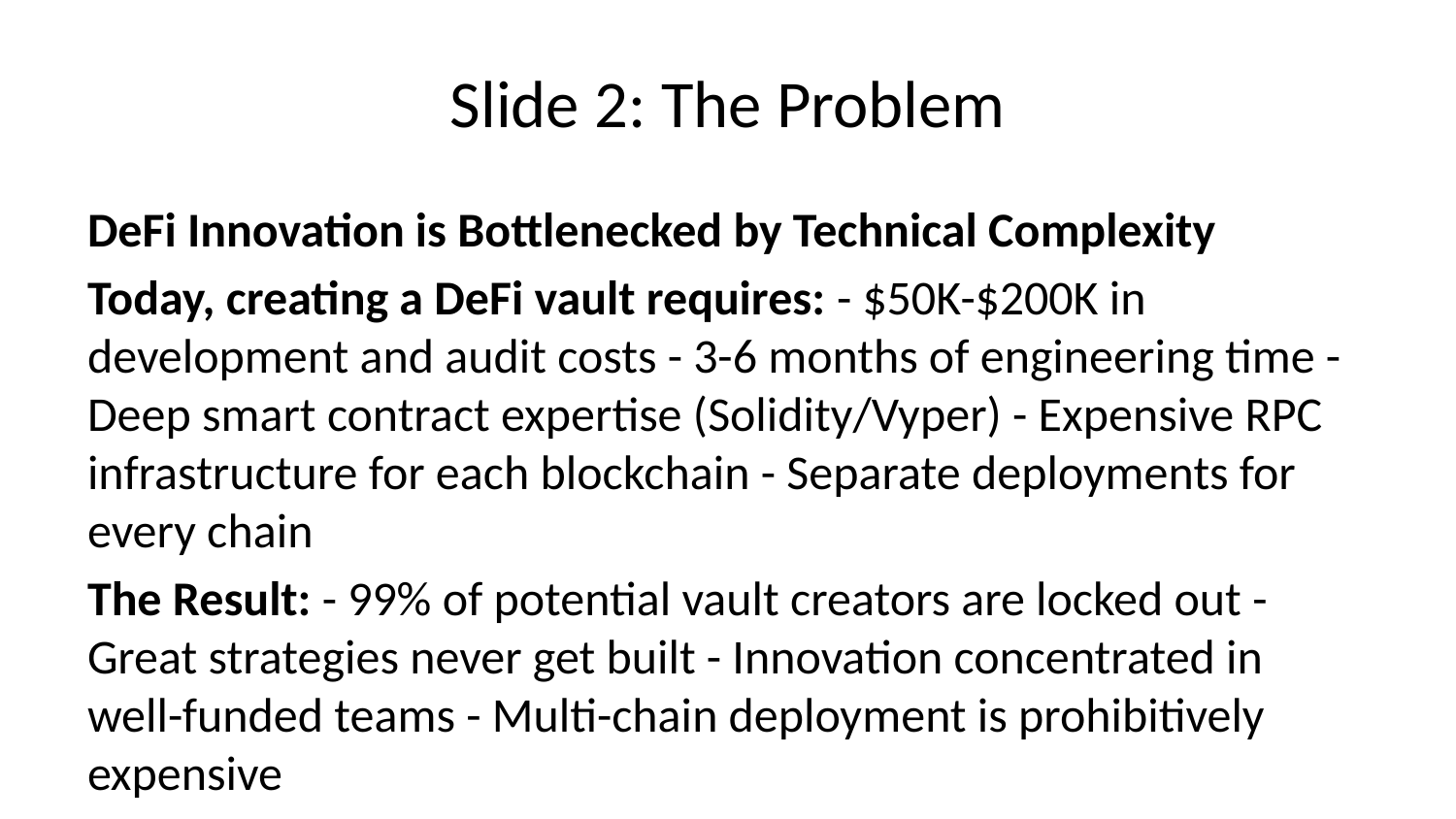

# Slide 2: The Problem
DeFi Innovation is Bottlenecked by Technical Complexity
Today, creating a DeFi vault requires: - $50K-$200K in development and audit costs - 3-6 months of engineering time - Deep smart contract expertise (Solidity/Vyper) - Expensive RPC infrastructure for each blockchain - Separate deployments for every chain
The Result: - 99% of potential vault creators are locked out - Great strategies never get built - Innovation concentrated in well-funded teams - Multi-chain deployment is prohibitively expensive
Thousands know WHAT to build. Few can build it.